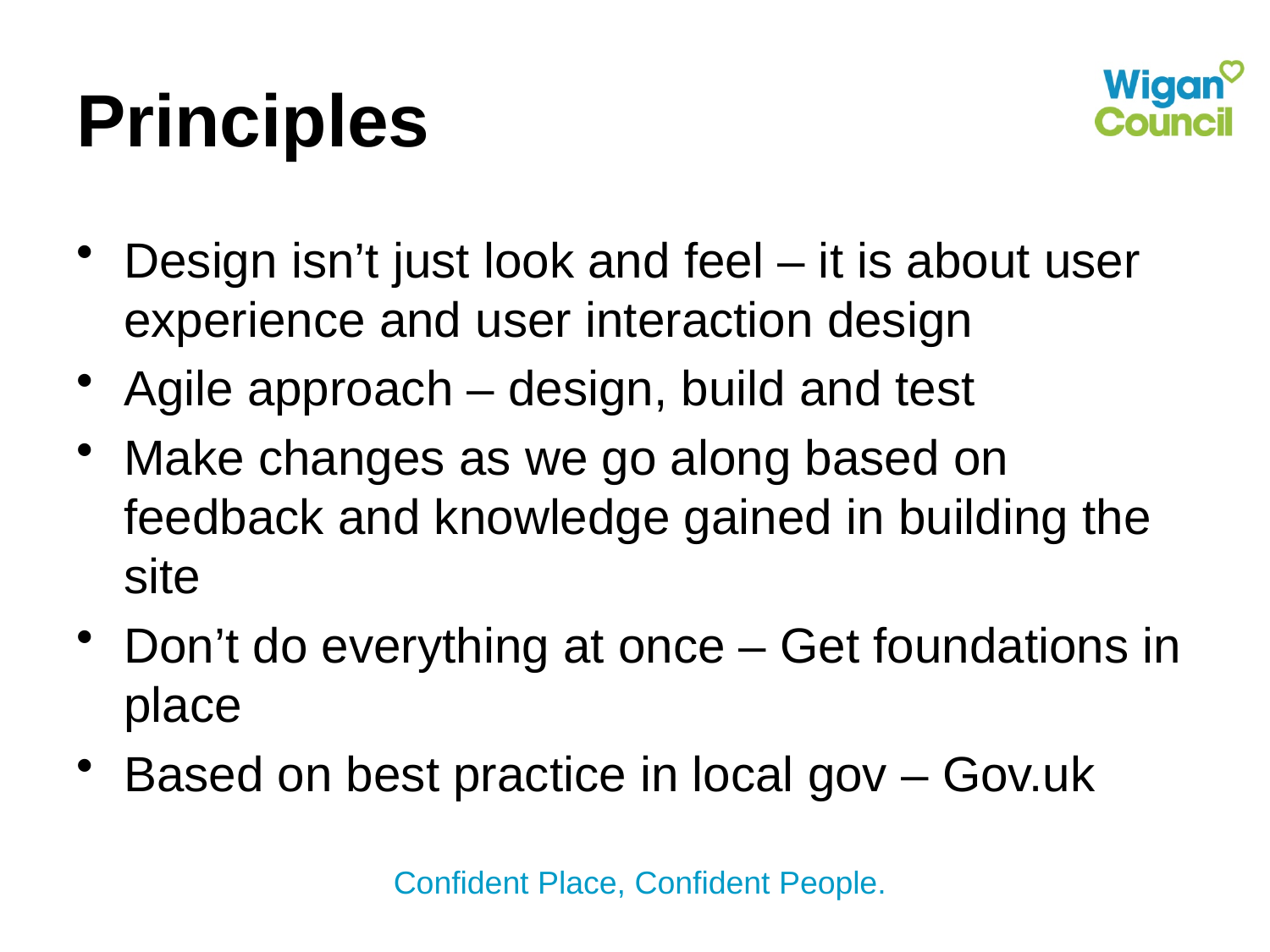

# Principles
Design isn’t just look and feel – it is about user experience and user interaction design
Agile approach – design, build and test
Make changes as we go along based on feedback and knowledge gained in building the site
Don’t do everything at once – Get foundations in place
Based on best practice in local gov – Gov.uk